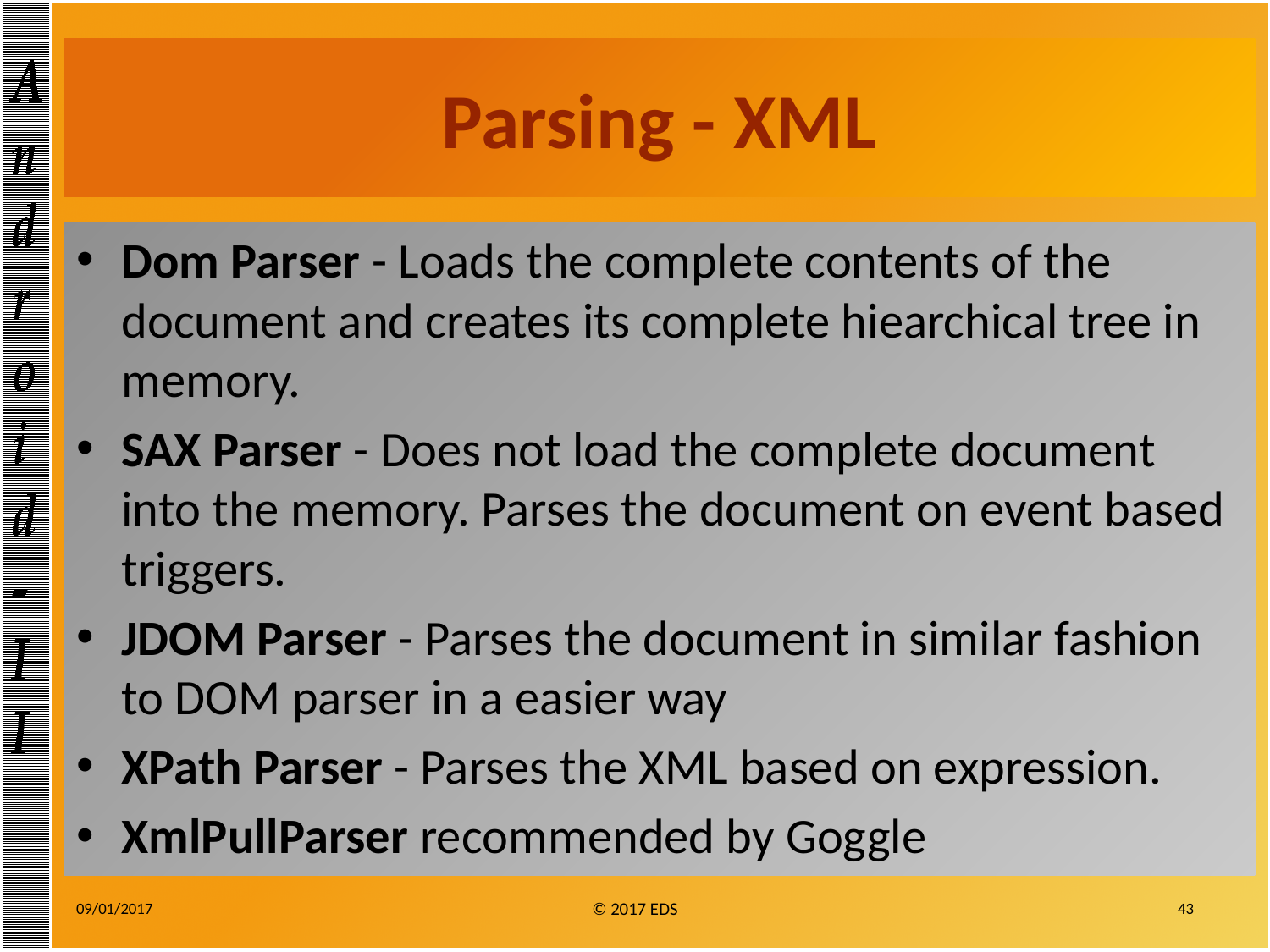

# Parsing - XML
Dom Parser - Loads the complete contents of the document and creates its complete hiearchical tree in memory.
SAX Parser - Does not load the complete document into the memory. Parses the document on event based triggers.
JDOM Parser - Parses the document in similar fashion to DOM parser in a easier way
XPath Parser - Parses the XML based on expression.
XmlPullParser recommended by Goggle

09/01/2017
43
© 2017 EDS